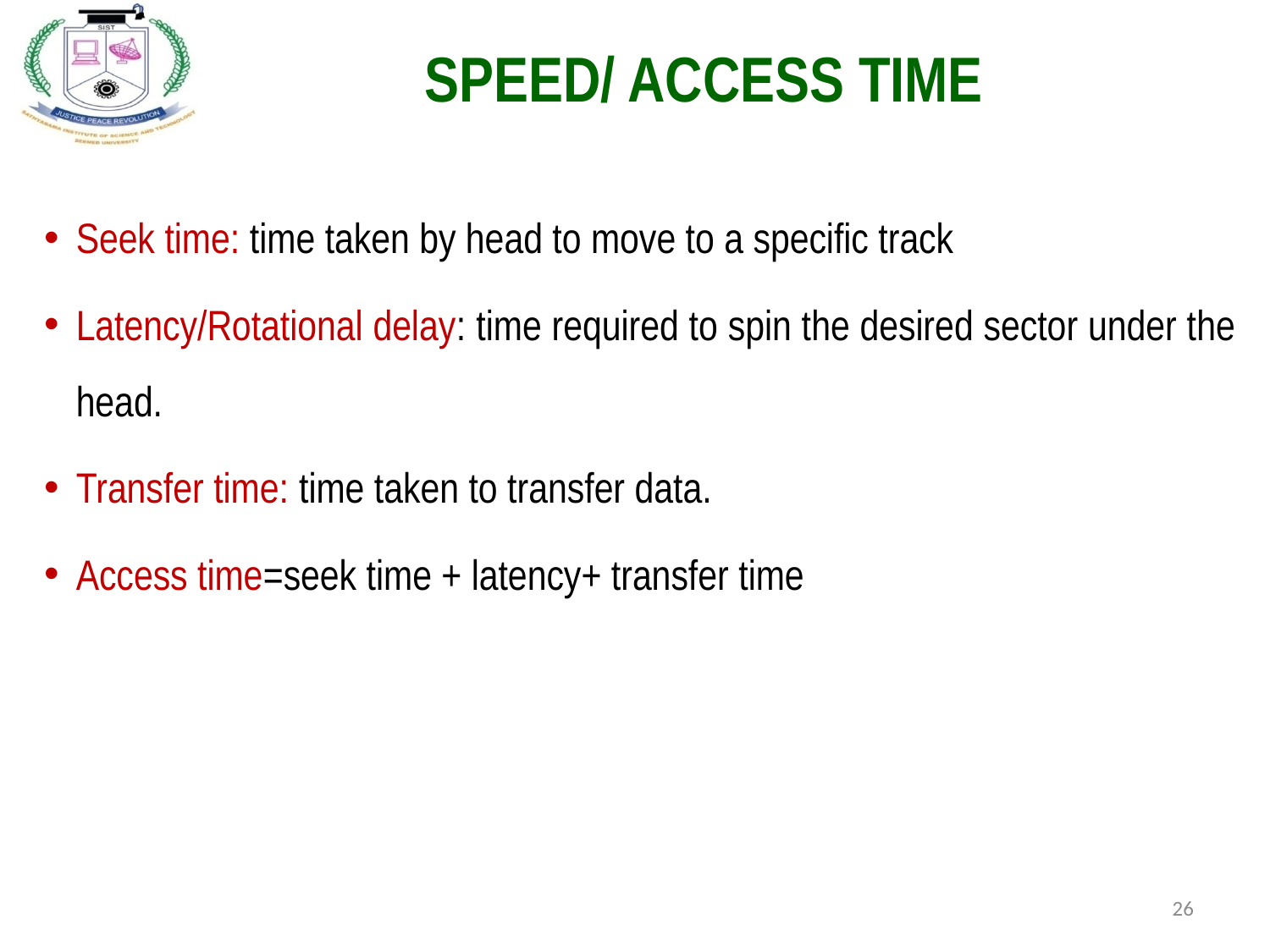

# SPEED/ ACCESS TIME
Seek time: time taken by head to move to a specific track
Latency/Rotational delay: time required to spin the desired sector under the head.
Transfer time: time taken to transfer data.
Access time=seek time + latency+ transfer time

26